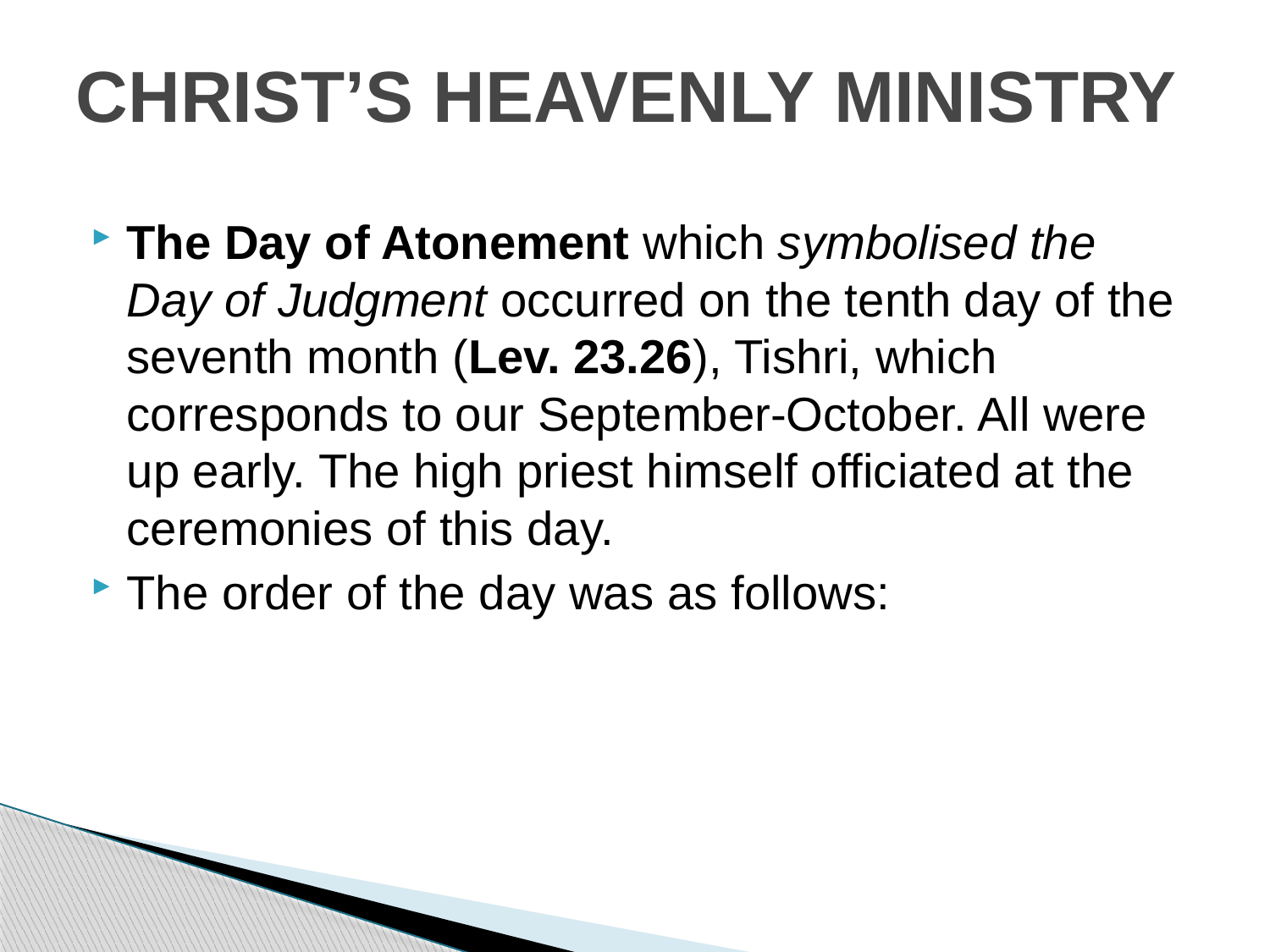

# CHRIST’S HEAVENLY MINISTRY
The Day of Atonement which symbolised the Day of Judgment occurred on the tenth day of the seventh month (Lev. 23.26), Tishri, which corresponds to our September-October. All were up early. The high priest himself officiated at the ceremonies of this day.
The order of the day was as follows: